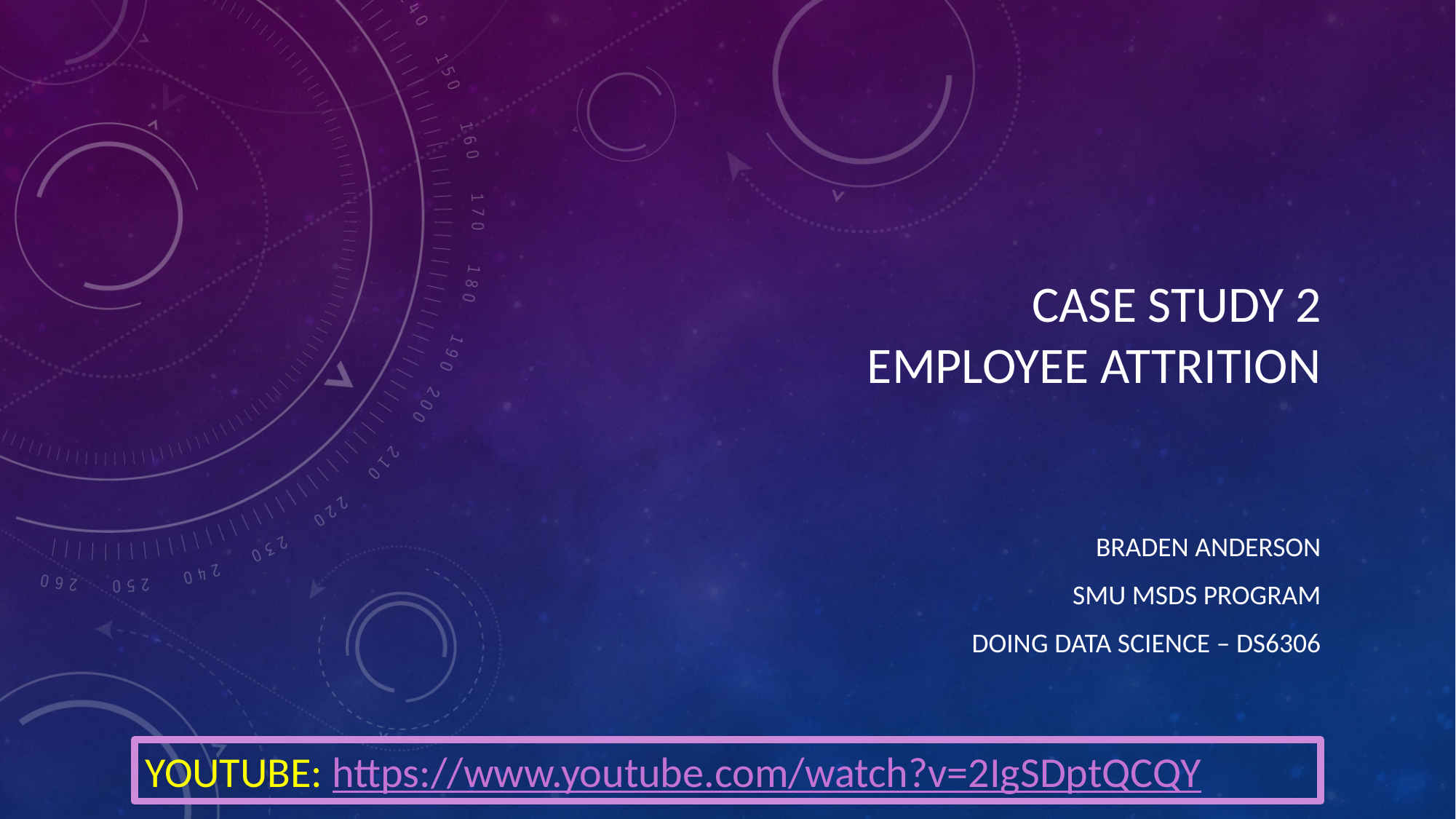

# case study 2 employee attrition
Braden Anderson
Smu msds program
Doing data science – ds6306

YOUTUBE: https://www.youtube.com/watch?v=2IgSDptQCQY